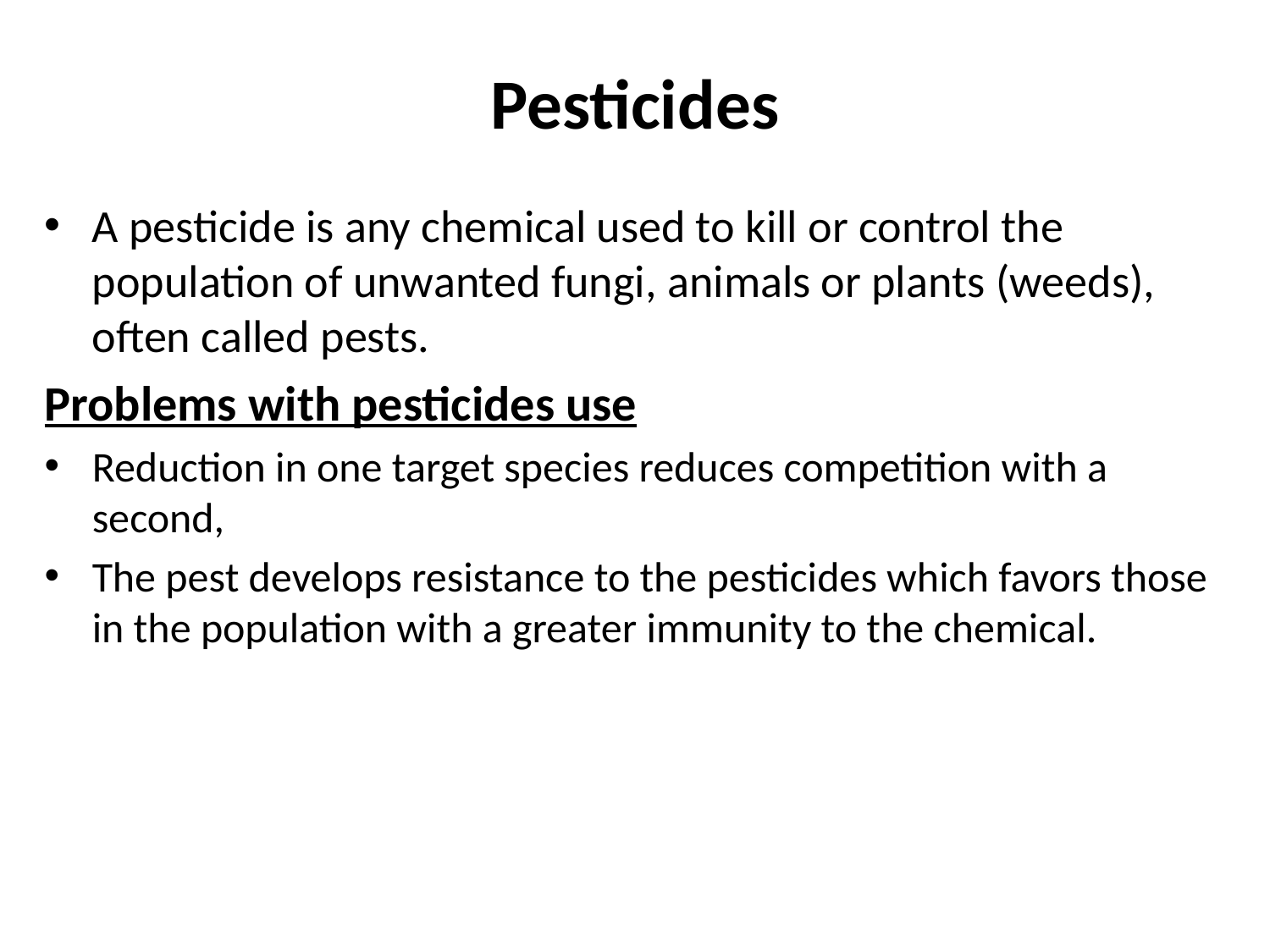

# Pesticides
A pesticide is any chemical used to kill or control the population of unwanted fungi, animals or plants (weeds), often called pests.
Problems with pesticides use
Reduction in one target species reduces competition with a second,
The pest develops resistance to the pesticides which favors those in the population with a greater immunity to the chemical.